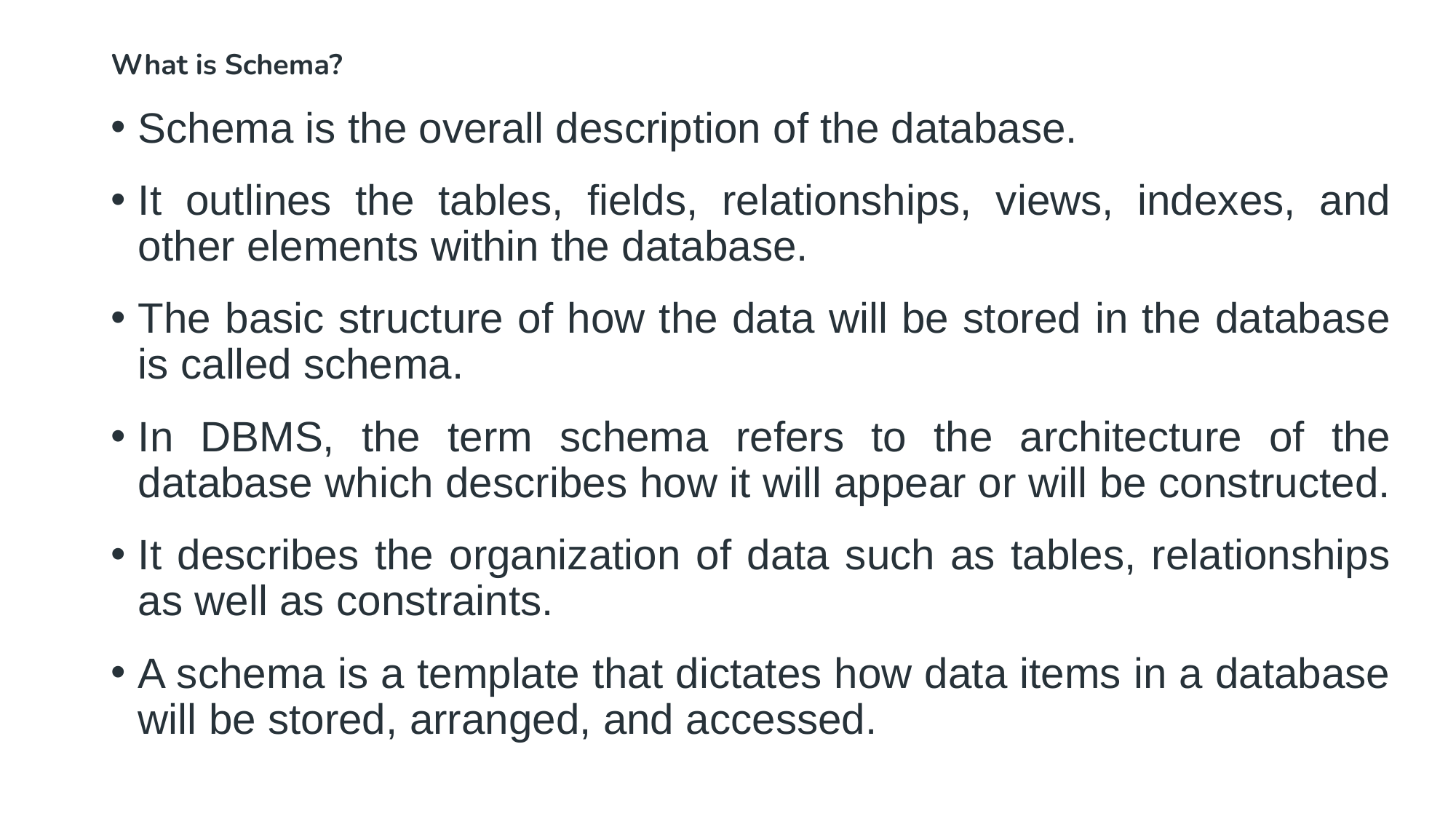

# What is Schema?
Schema is the overall description of the database.
It outlines the tables, fields, relationships, views, indexes, and other elements within the database.
The basic structure of how the data will be stored in the database is called schema.
In DBMS, the term schema refers to the architecture of the database which describes how it will appear or will be constructed.
It describes the organization of data such as tables, relationships as well as constraints.
A schema is a template that dictates how data items in a database will be stored, arranged, and accessed.